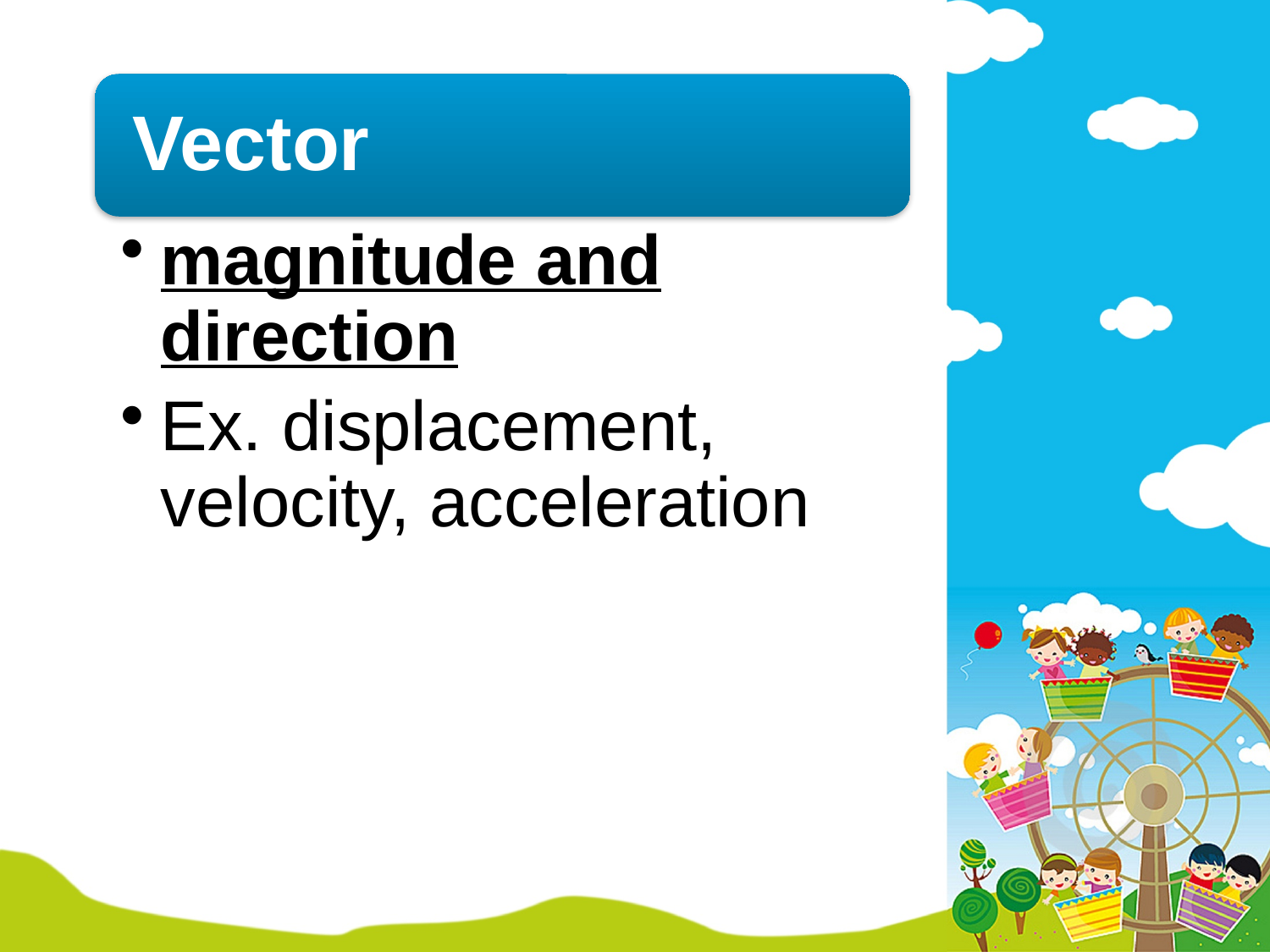

Vector
magnitude and direction
Ex. displacement, velocity, acceleration